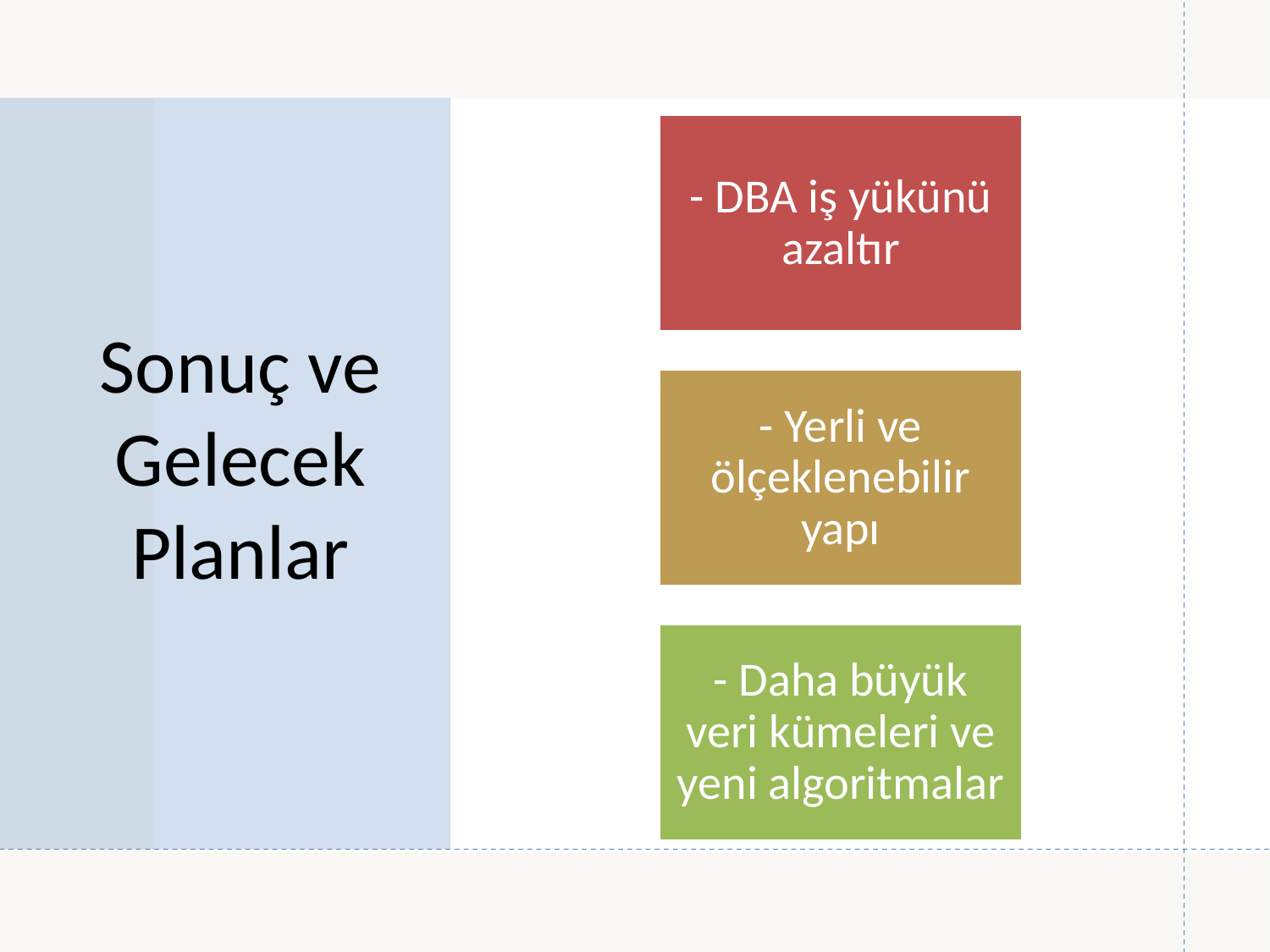

# Sonuç ve Gelecek Planlar

- DBA iş yükünü azaltır
- Yerli ve ölçeklenebilir yapı
- Daha büyük veri kümeleri ve yeni algoritmalar